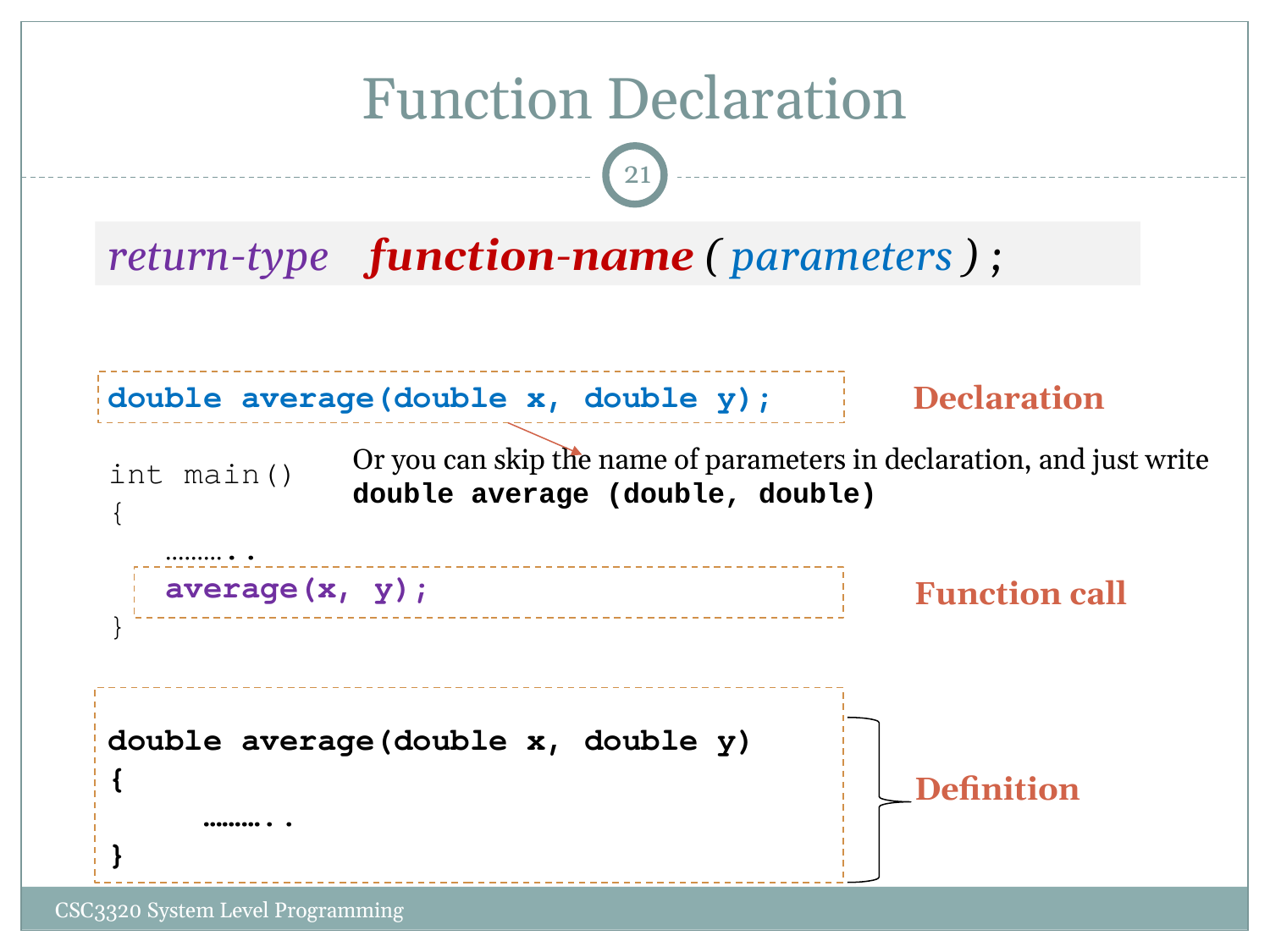

# Function Declaration
21
return-type    function-name ( parameters ) ;
double average(double x, double y);

int main()
{
   ………..
   average(x, y);
}

double average(double x, double y)
{
     ………..
}

Declaration
Or you can skip the name of parameters in declaration, and just write
double average (double, double)

Function call

Definition
CSC3320 System Level Programming